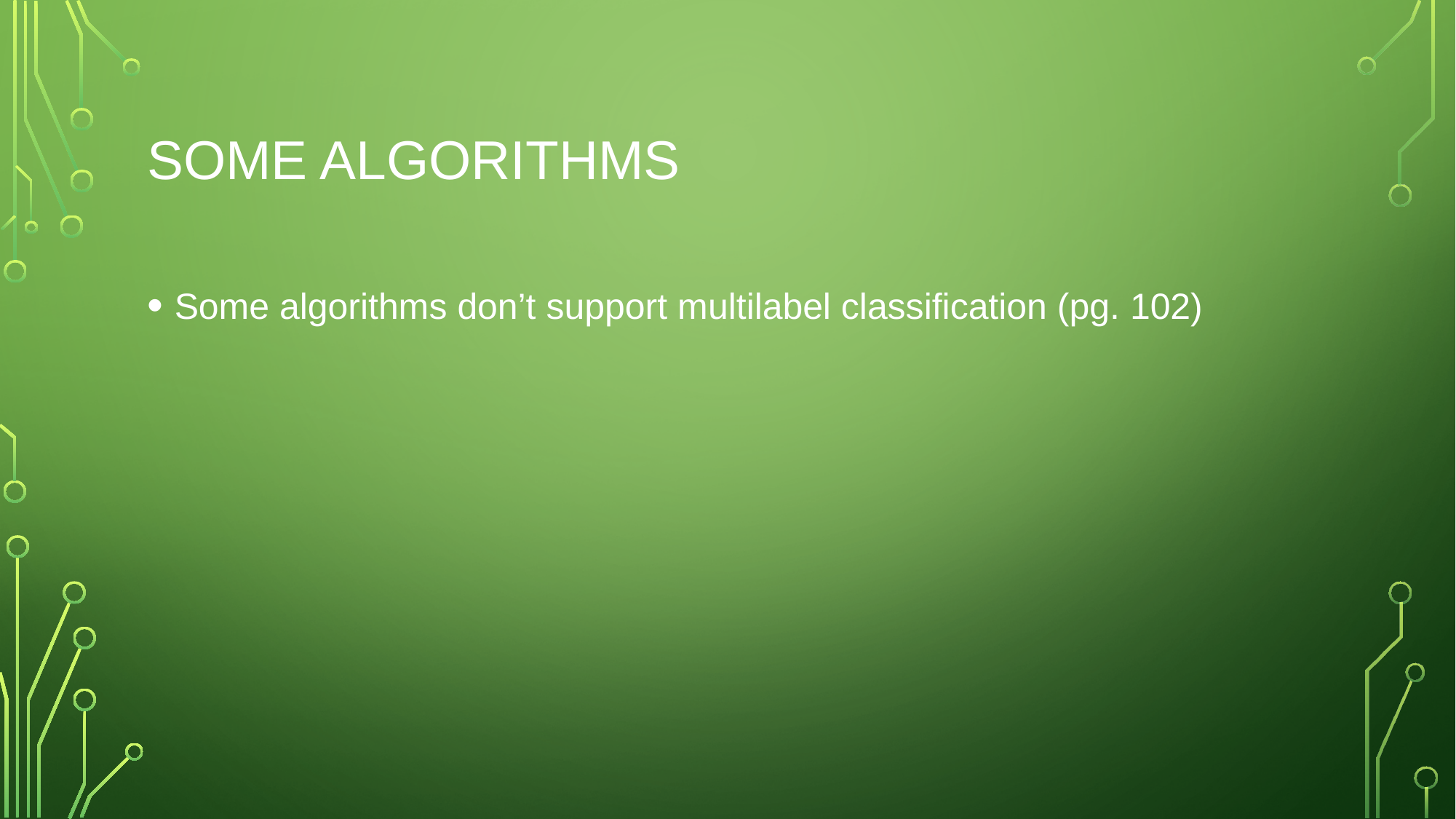

# Some Algorithms
Some algorithms don’t support multilabel classification (pg. 102)